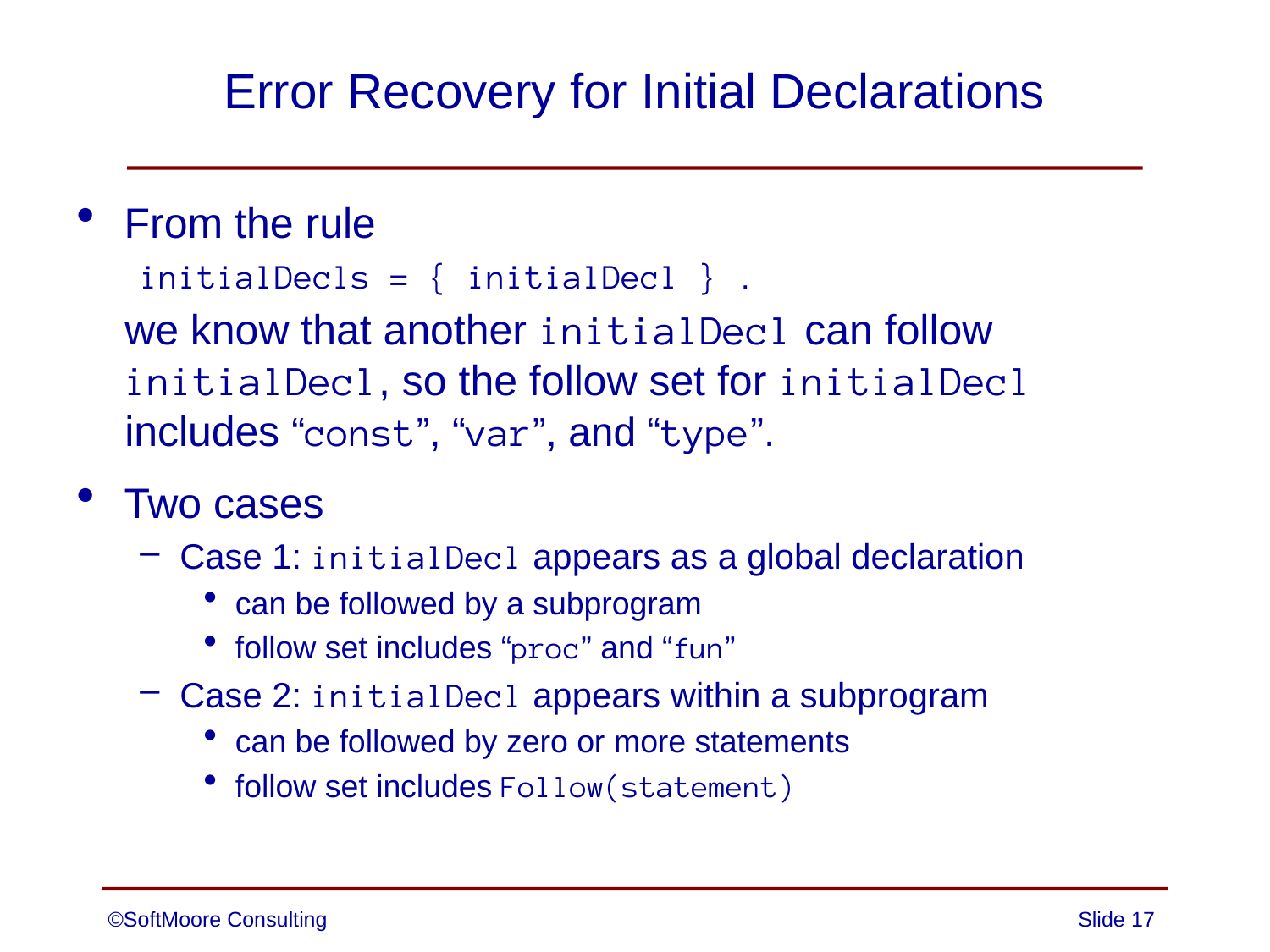

# Error Recovery for Initial Declarations
From the rule
initialDecls = { initialDecl } .
we know that another initialDecl can follow initialDecl, so the follow set for initialDecl includes “const”, “var”, and “type”.
Two cases
Case 1: initialDecl appears as a global declaration
can be followed by a subprogram
follow set includes “proc” and “fun”
Case 2: initialDecl appears within a subprogram
can be followed by zero or more statements
follow set includes Follow(statement)

©SoftMoore Consulting
Slide 17